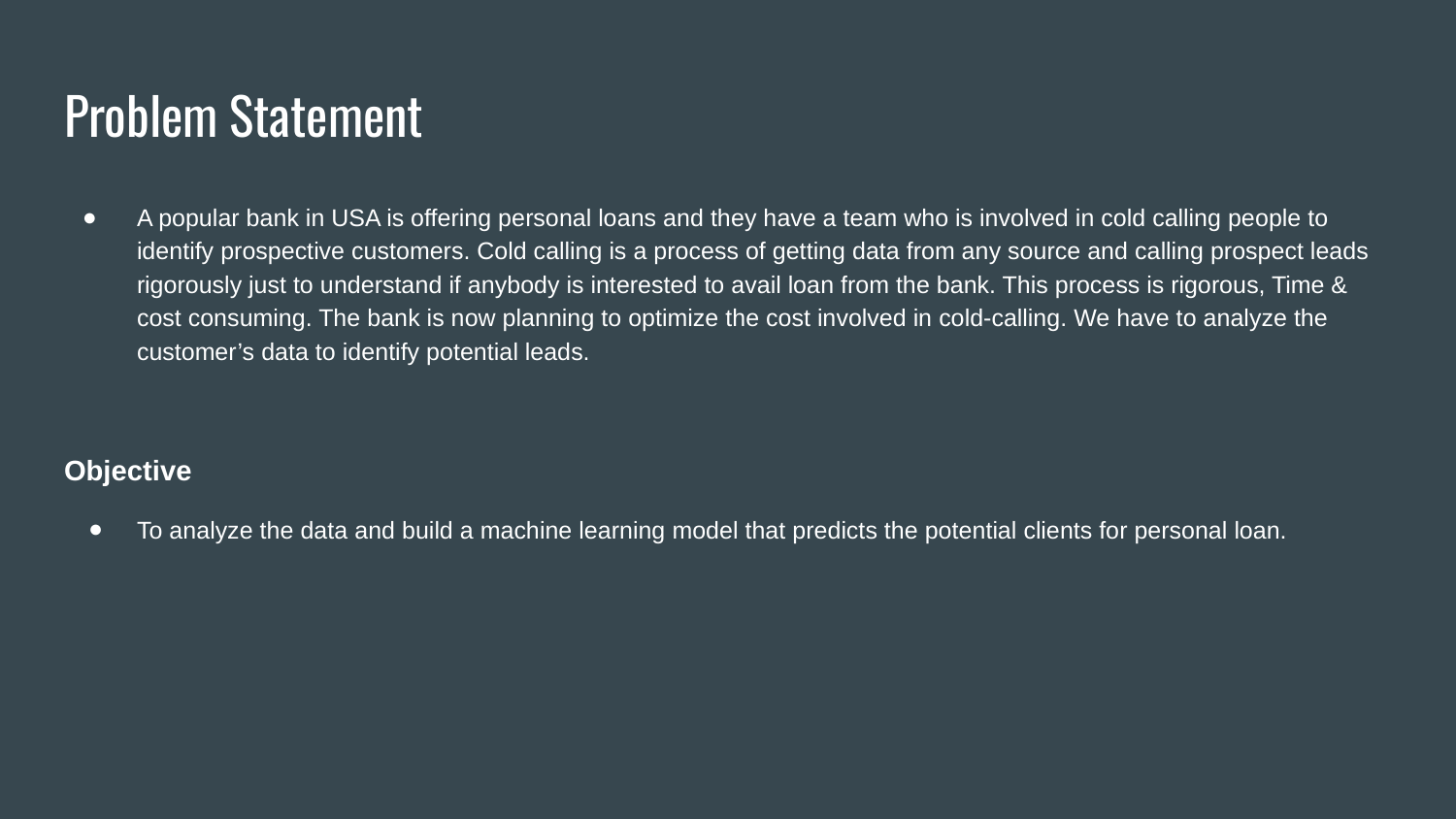

# Problem Statement
A popular bank in USA is offering personal loans and they have a team who is involved in cold calling people to identify prospective customers. Cold calling is a process of getting data from any source and calling prospect leads rigorously just to understand if anybody is interested to avail loan from the bank. This process is rigorous, Time & cost consuming. The bank is now planning to optimize the cost involved in cold-calling. We have to analyze the customer’s data to identify potential leads.

Objective
To analyze the data and build a machine learning model that predicts the potential clients for personal loan.